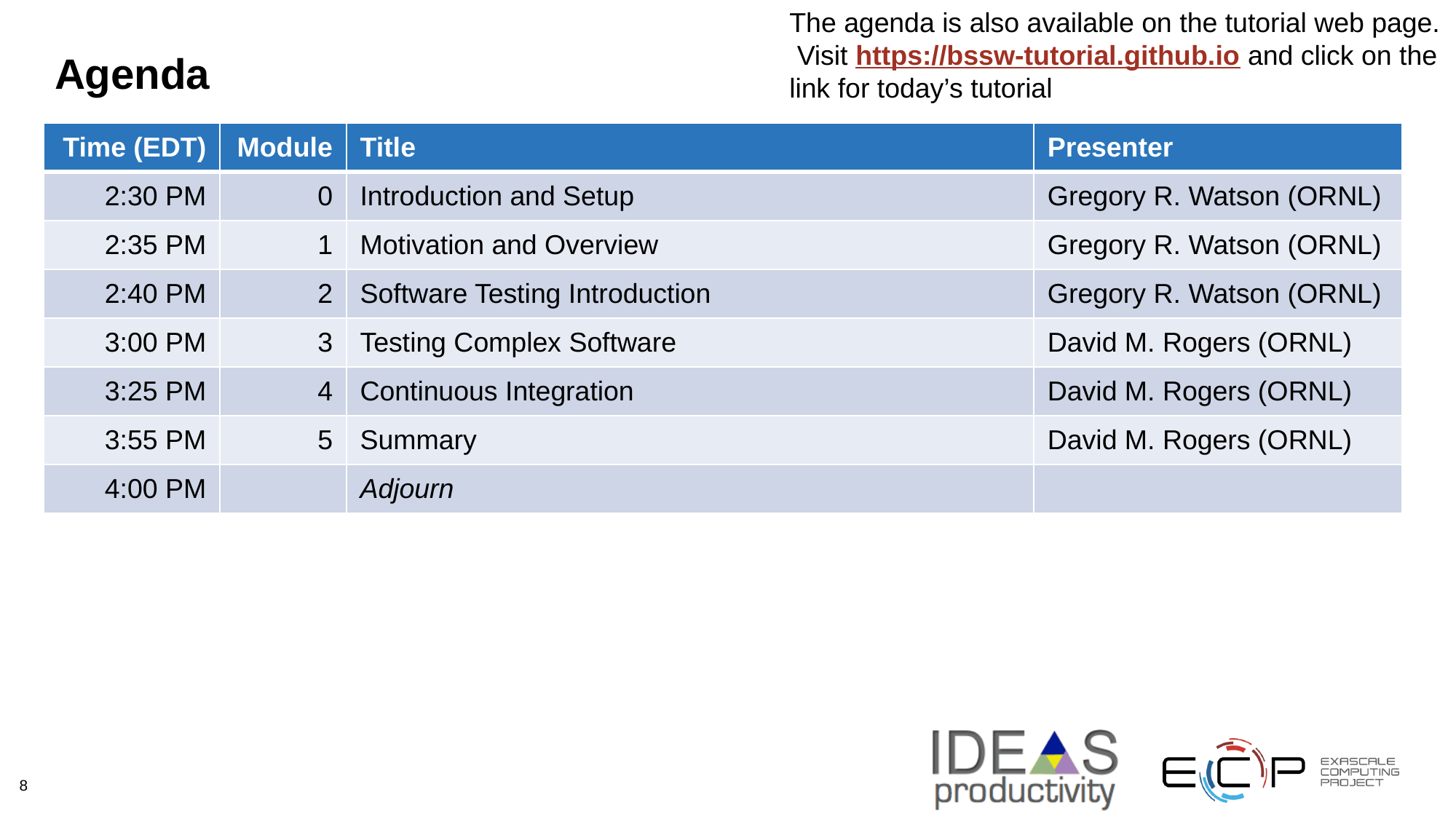

The agenda is also available on the tutorial web page.  Visit https://bssw-tutorial.github.io and click on the link for today’s tutorial
# Agenda
| Time (EDT) | Module | Title | Presenter |
| --- | --- | --- | --- |
| 2:30 PM | 0 | Introduction and Setup | Gregory R. Watson (ORNL) |
| 2:35 PM | 1 | Motivation and Overview | Gregory R. Watson (ORNL) |
| 2:40 PM | 2 | Software Testing Introduction | Gregory R. Watson (ORNL) |
| 3:00 PM | 3 | Testing Complex Software | David M. Rogers (ORNL) |
| 3:25 PM | 4 | Continuous Integration | David M. Rogers (ORNL) |
| 3:55 PM | 5 | Summary | David M. Rogers (ORNL) |
| 4:00 PM |  | Adjourn |  |